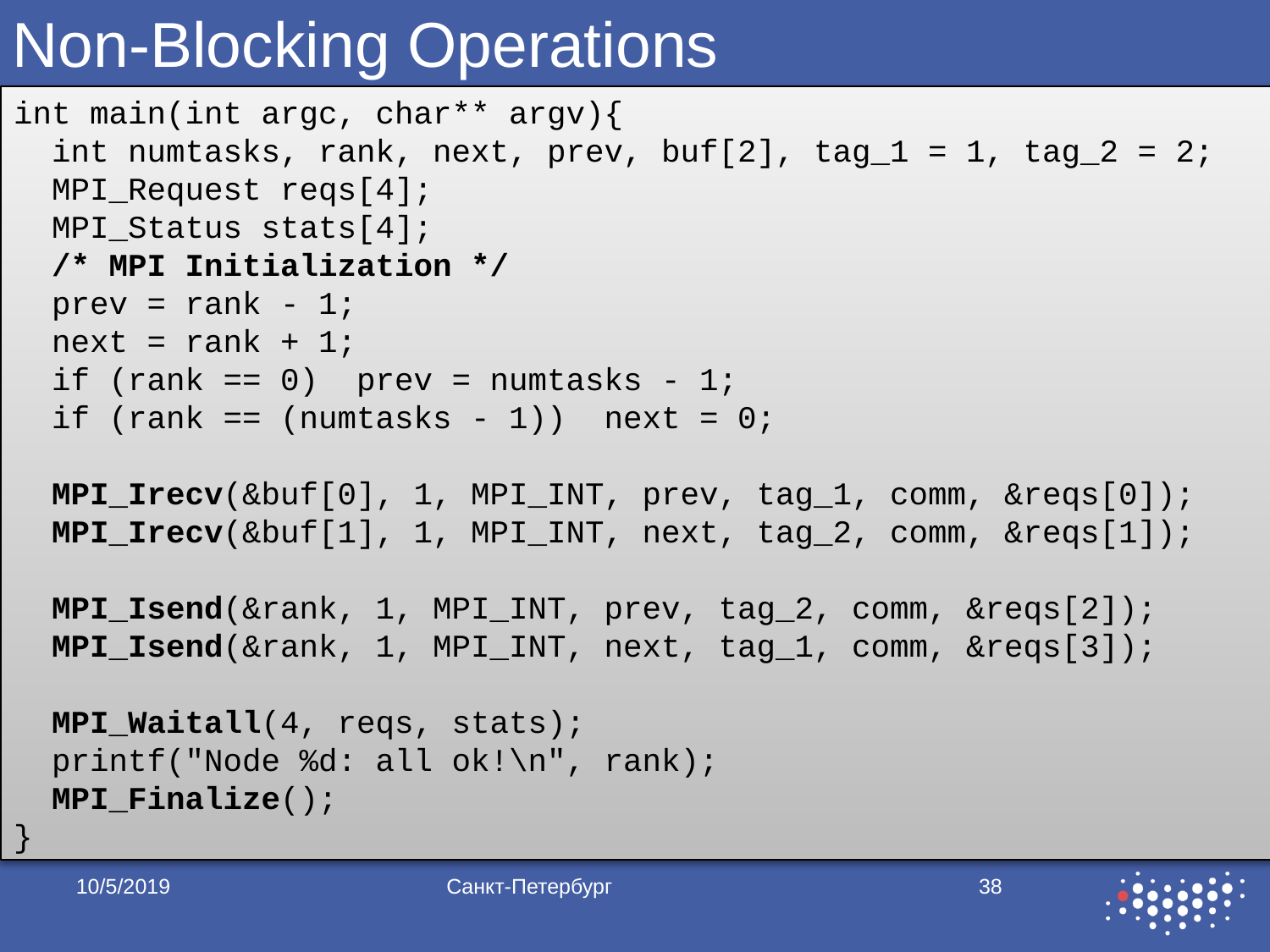

# Non-Blocking Operations
int main(int argc, char** argv){
  int numtasks, rank, next, prev, buf[2], tag_1 = 1, tag_2 = 2;
  MPI_Request reqs[4];
  MPI_Status stats[4];
  /* MPI Initialization */
  prev = rank - 1;
  next = rank + 1;
  if (rank == 0)  prev = numtasks - 1;
  if (rank == (numtasks - 1))  next = 0;

  MPI_Irecv(&buf[0], 1, MPI_INT, prev, tag_1, comm, &reqs[0]);
  MPI_Irecv(&buf[1], 1, MPI_INT, next, tag_2, comm, &reqs[1]);

  MPI_Isend(&rank, 1, MPI_INT, prev, tag_2, comm, &reqs[2]);
  MPI_Isend(&rank, 1, MPI_INT, next, tag_1, comm, &reqs[3]);

  MPI_Waitall(4, reqs, stats);
  printf("Node %d: all ok!\n", rank);
  MPI_Finalize();
}
10/5/2019
Санкт-Петербург
38